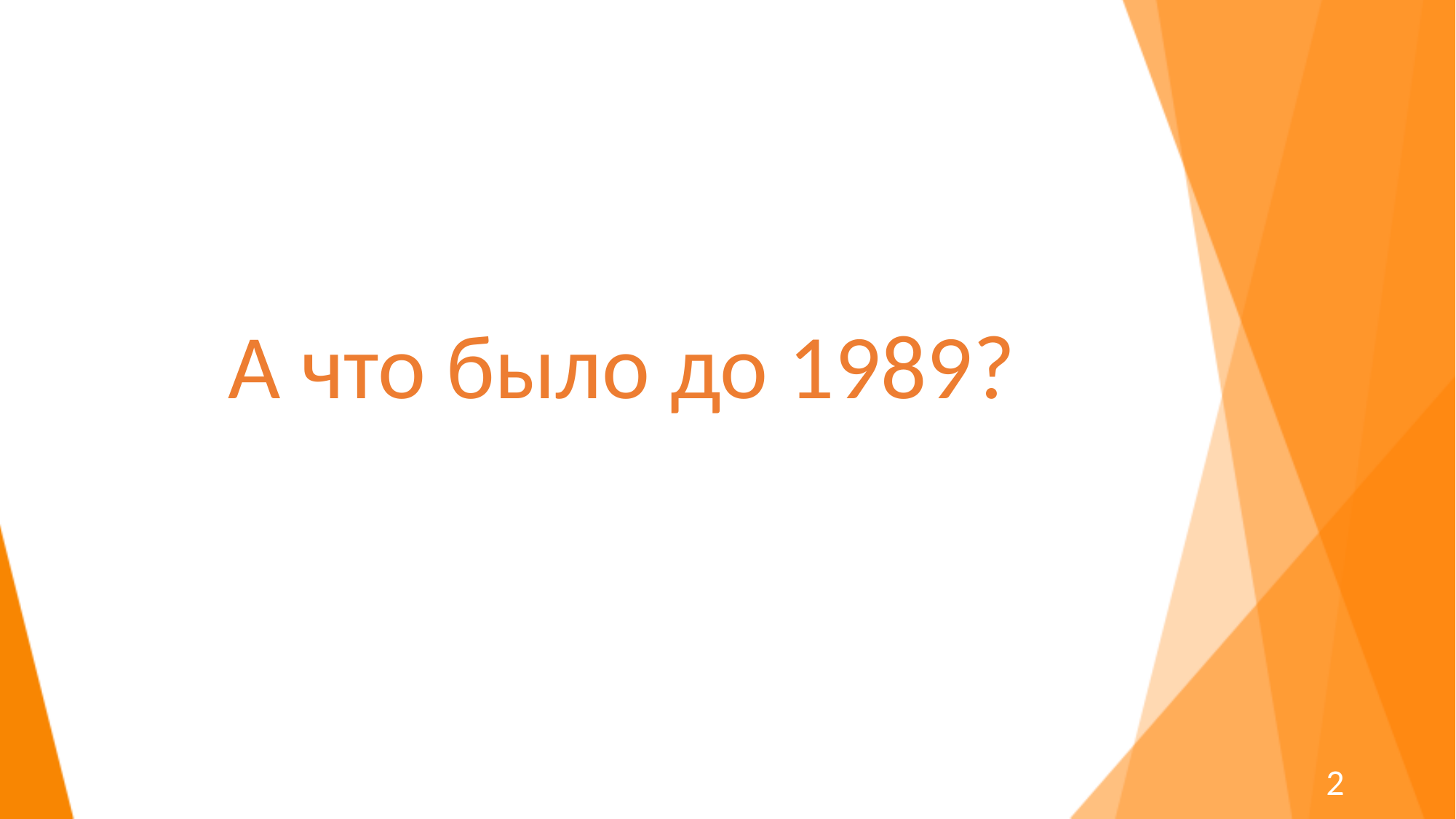

# А что было до 1989?
2